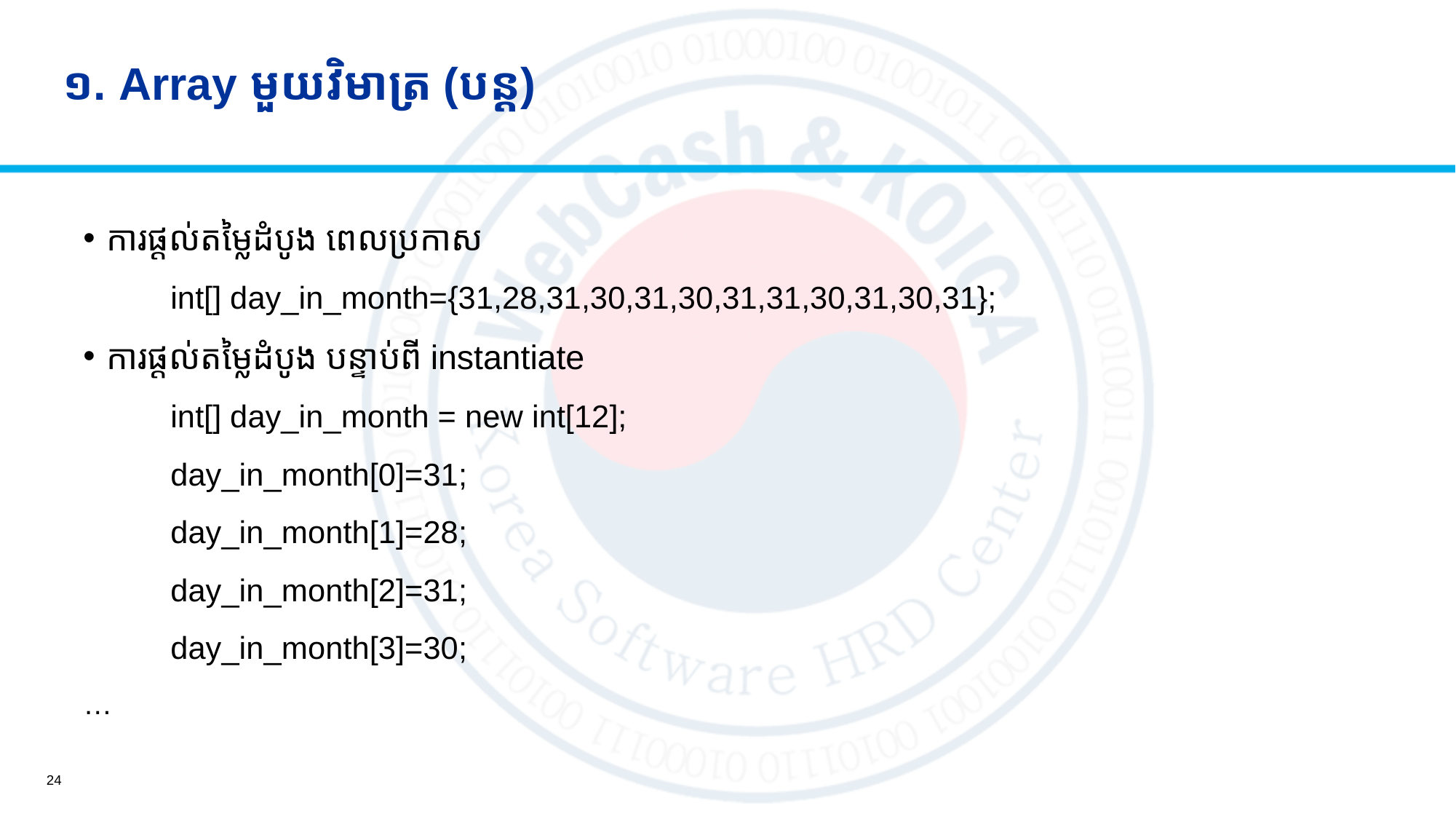

១. Array មួយវិមាត្រ (បន្ត)
ការផ្តល់តម្លៃដំបូង ពេលប្រកាស
	int[] day_in_month={31,28,31,30,31,30,31,31,30,31,30,31};
ការផ្តល់តម្លៃដំបូង បន្ទាប់ពី instantiate
	int[] day_in_month = new int[12];
	day_in_month[0]=31;
	day_in_month[1]=28;
	day_in_month[2]=31;
	day_in_month[3]=30;
…
24